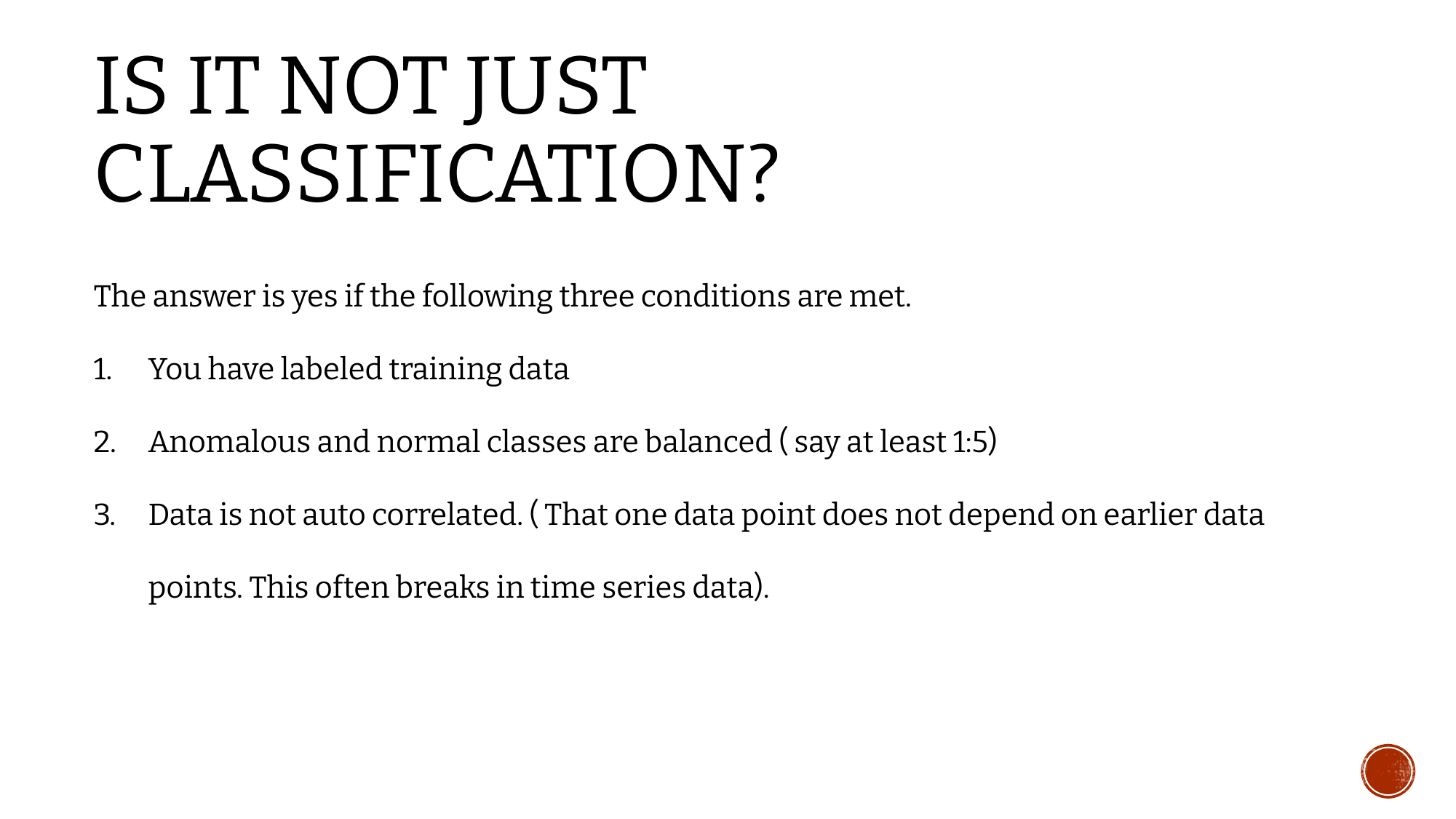

# Is it not just Classification?
The answer is yes if the following three conditions are met.
You have labeled training data
Anomalous and normal classes are balanced ( say at least 1:5)
Data is not auto correlated. ( That one data point does not depend on earlier data points. This often breaks in time series data).